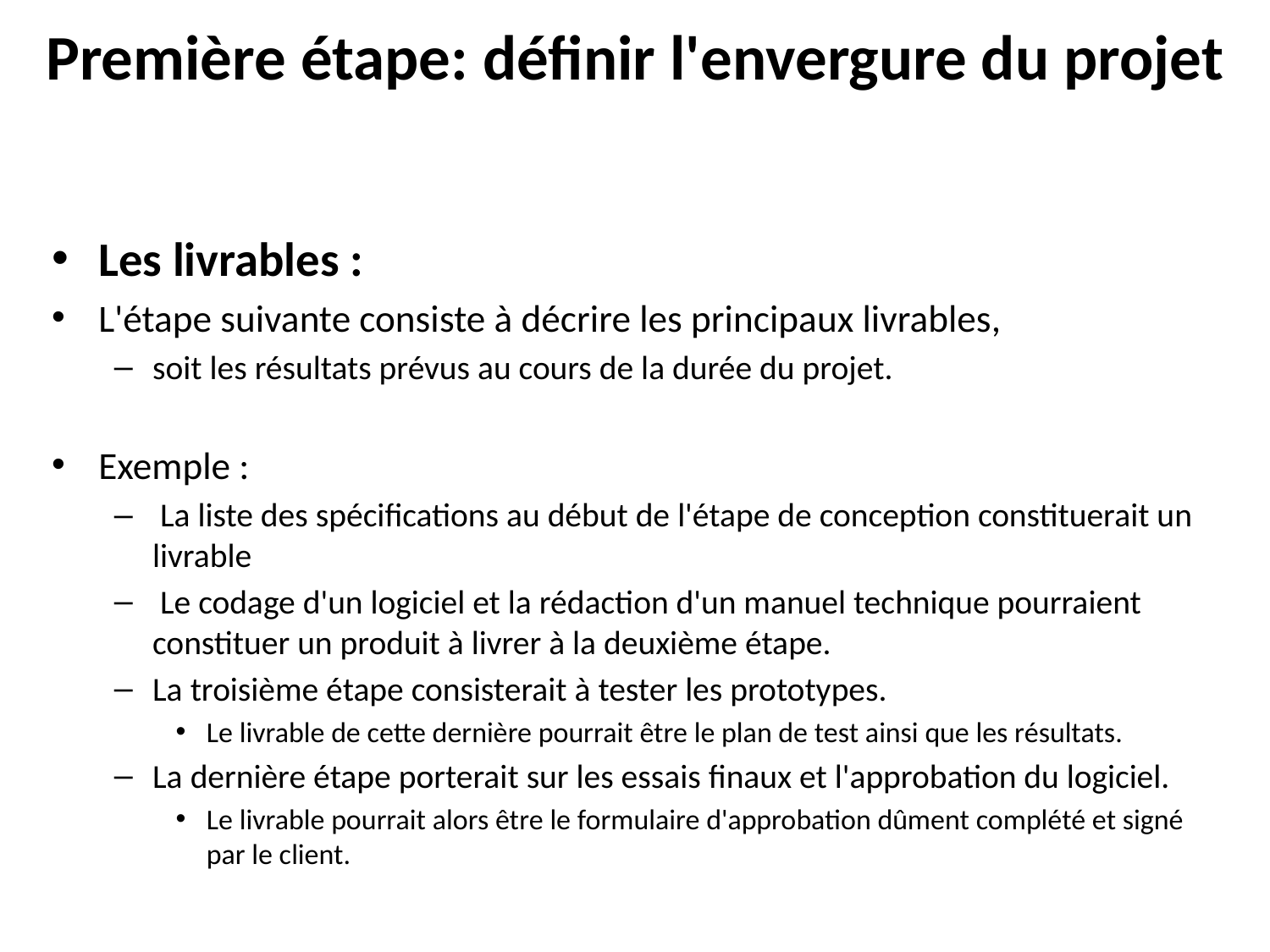

# Première étape: définir l'envergure du projet
Les livrables :
L'étape suivante consiste à décrire les principaux livrables,
soit les résultats prévus au cours de la durée du projet.

Exemple :
 La liste des spécifications au début de l'étape de conception constituerait un livrable
 Le codage d'un logiciel et la rédaction d'un manuel technique pourraient constituer un produit à livrer à la deuxième étape.
La troisième étape consisterait à tester les prototypes.
Le livrable de cette dernière pourrait être le plan de test ainsi que les résultats.
La dernière étape porterait sur les essais finaux et l'approbation du logiciel.
Le livrable pourrait alors être le formulaire d'approbation dûment complété et signé par le client.